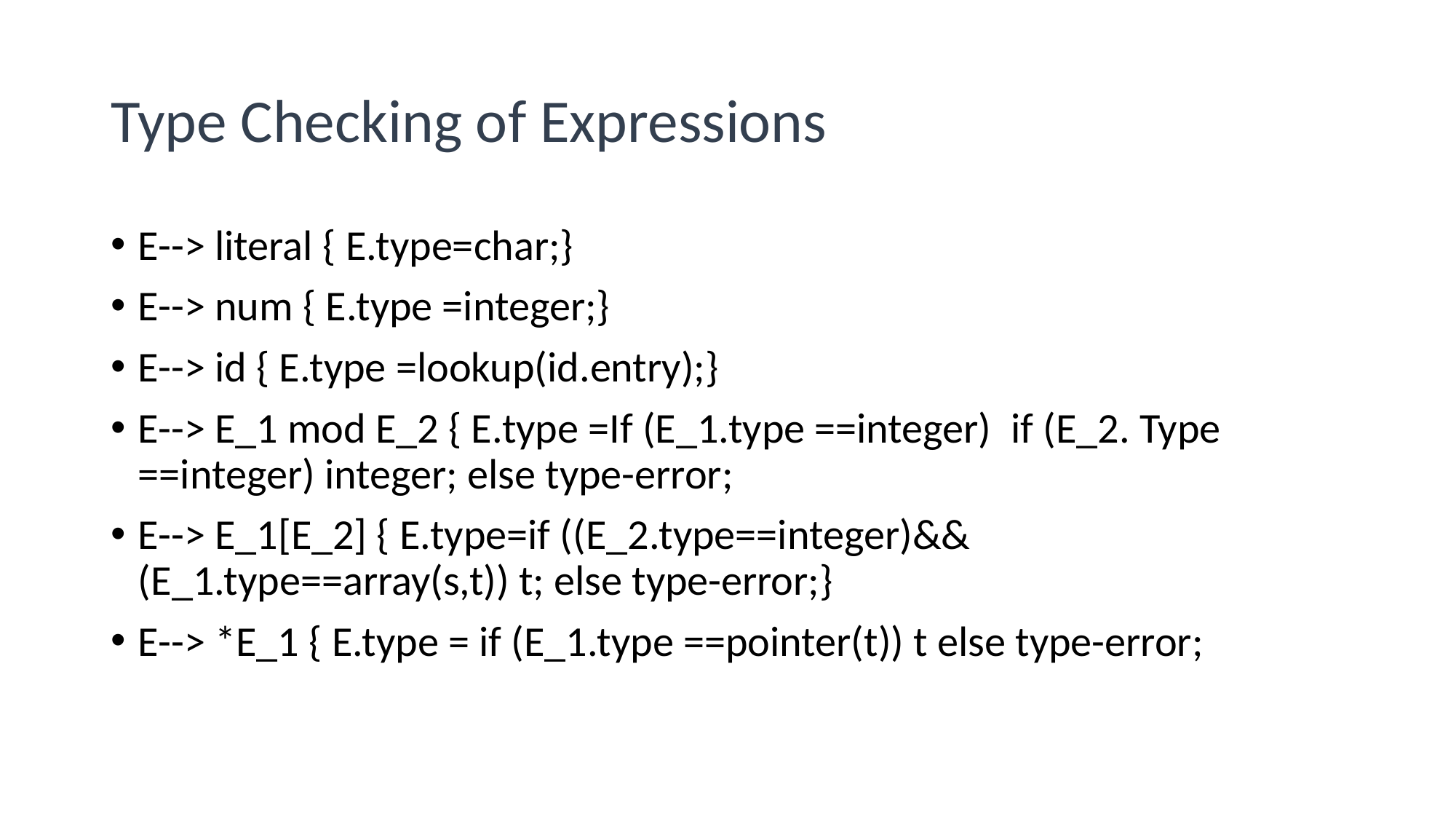

# Type Checking of Expressions
E--> literal { E.type=char;}
E--> num { E.type =integer;}
E--> id { E.type =lookup(id.entry);}
E--> E_1 mod E_2 { E.type =If (E_1.type ==integer)  if (E_2. Type ==integer) integer; else type-error;
E--> E_1[E_2] { E.type=if ((E_2.type==integer)&& (E_1.type==array(s,t)) t; else type-error;}
E--> *E_1 { E.type = if (E_1.type ==pointer(t)) t else type-error;